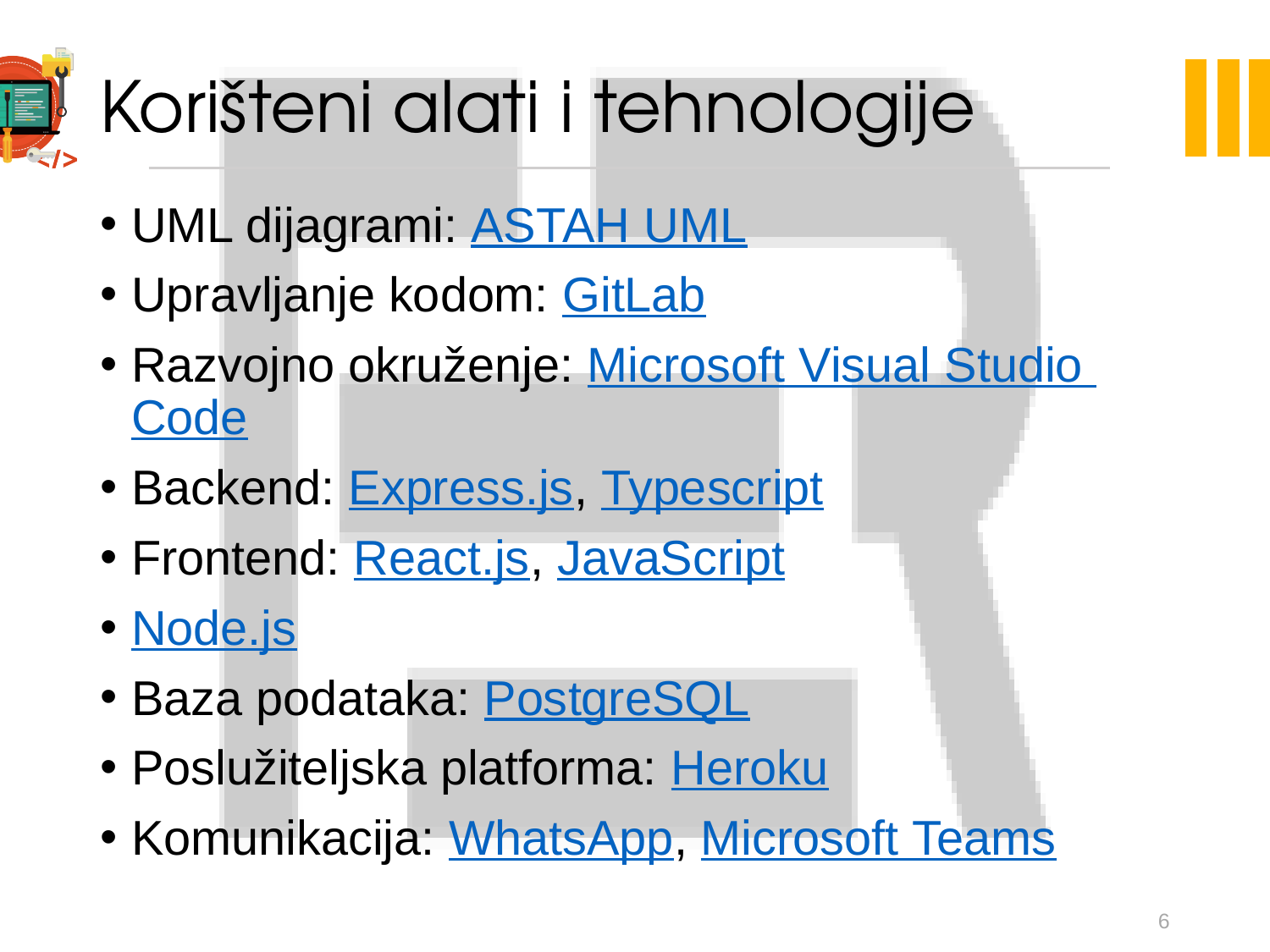

# Korišteni alati i tehnologije
UML dijagrami: ASTAH UML
Upravljanje kodom: GitLab
Razvojno okruženje: Microsoft Visual Studio Code
Backend: Express.js, Typescript
Frontend: React.js, JavaScript
Node.js
Baza podataka: PostgreSQL
Poslužiteljska platforma: Heroku
Komunikacija: WhatsApp, Microsoft Teams

6